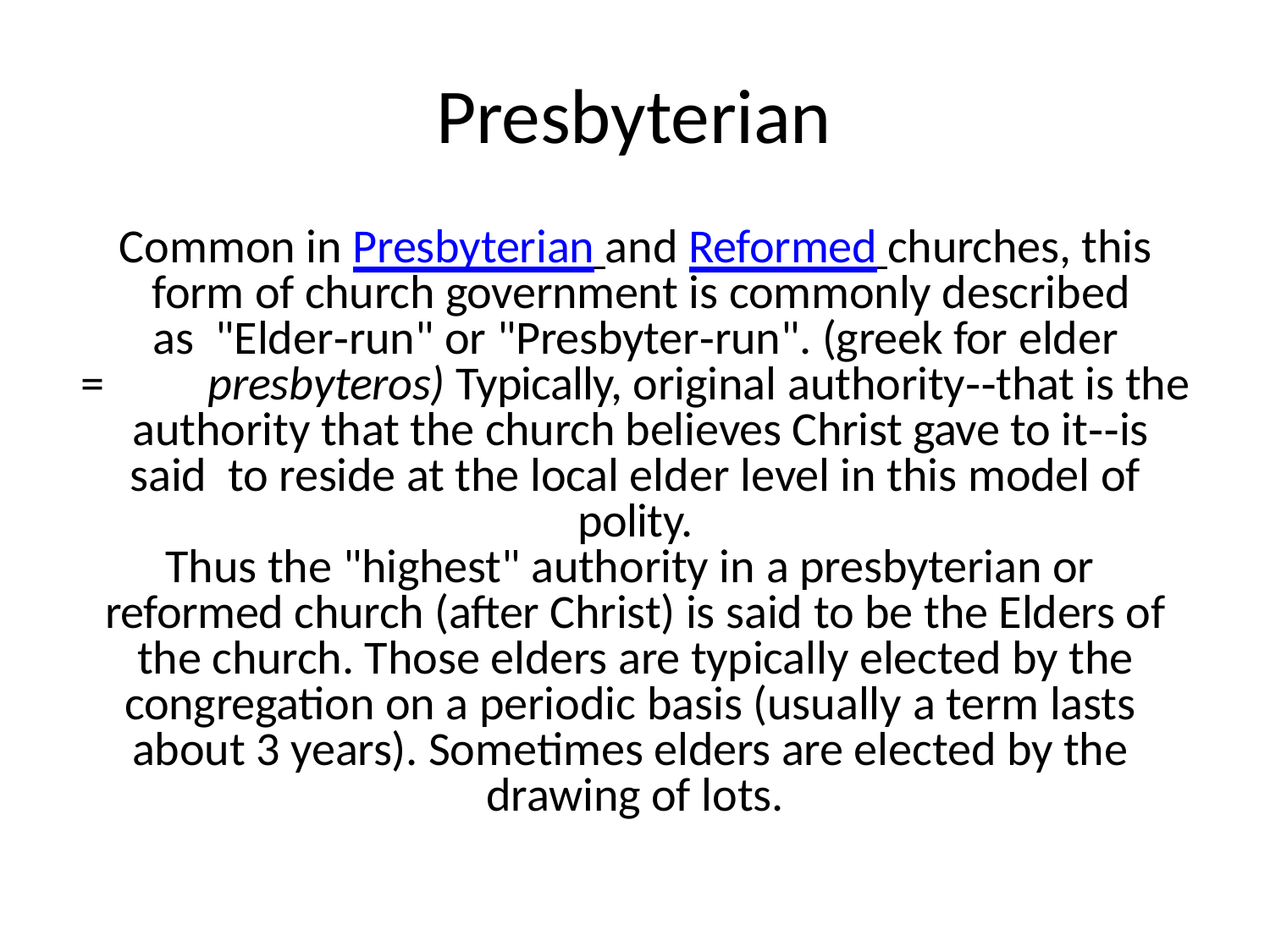

# Presbyterian
Common in Presbyterian and Reformed churches, this  form of church government is commonly described as  "Elder‐run" or "Presbyter‐run". (greek for elder
=	presbyteros) Typically, original authority‐‐that is the  authority that the church believes Christ gave to it‐‐is said  to reside at the local elder level in this model of polity.
Thus the "highest" authority in a presbyterian or  reformed church (after Christ) is said to be the Elders of  the church. Those elders are typically elected by the  congregation on a periodic basis (usually a term lasts  about 3 years). Sometimes elders are elected by the  drawing of lots.